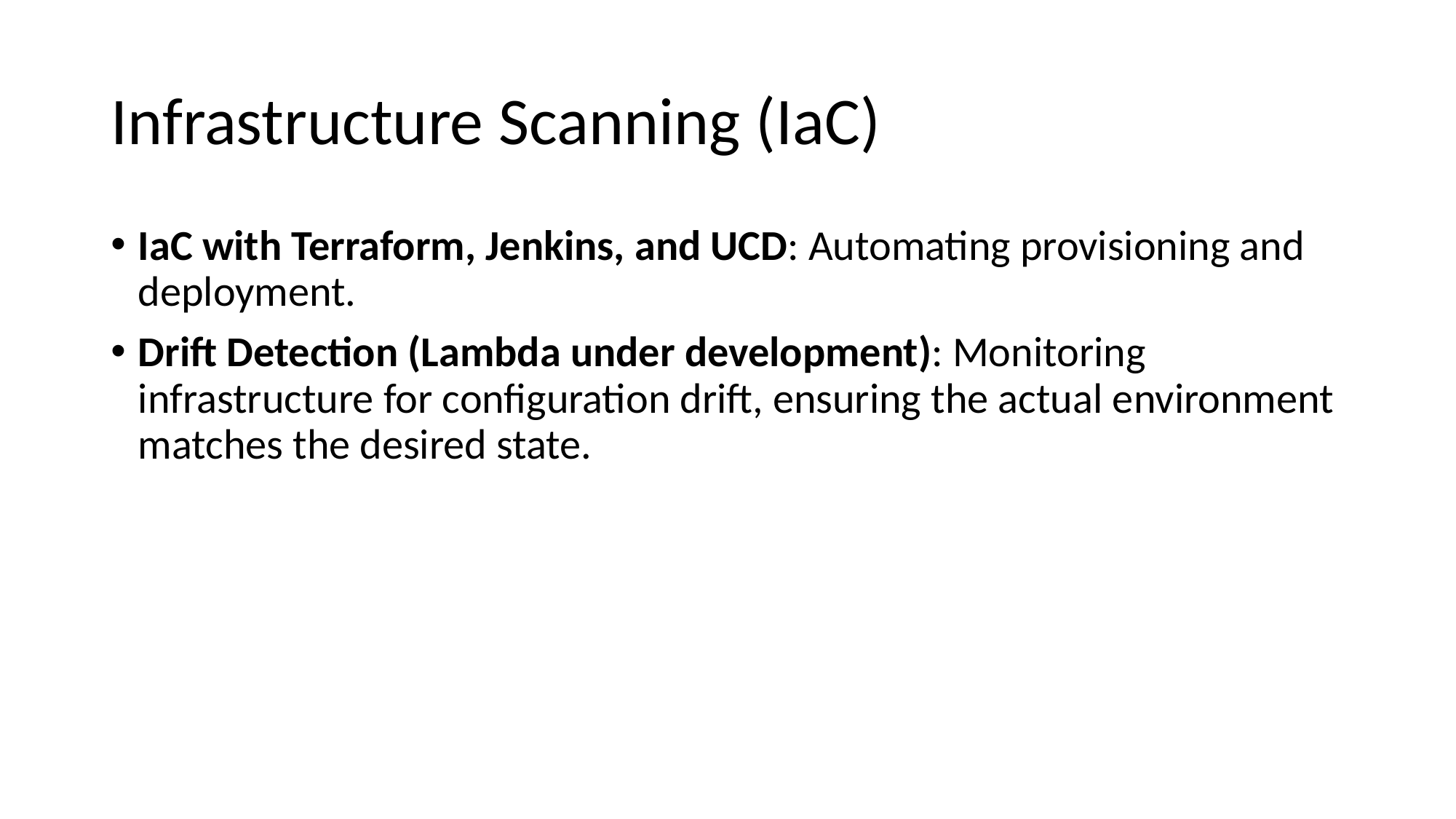

# Infrastructure Scanning (IaC)
IaC with Terraform, Jenkins, and UCD: Automating provisioning and deployment.
Drift Detection (Lambda under development): Monitoring infrastructure for configuration drift, ensuring the actual environment matches the desired state.